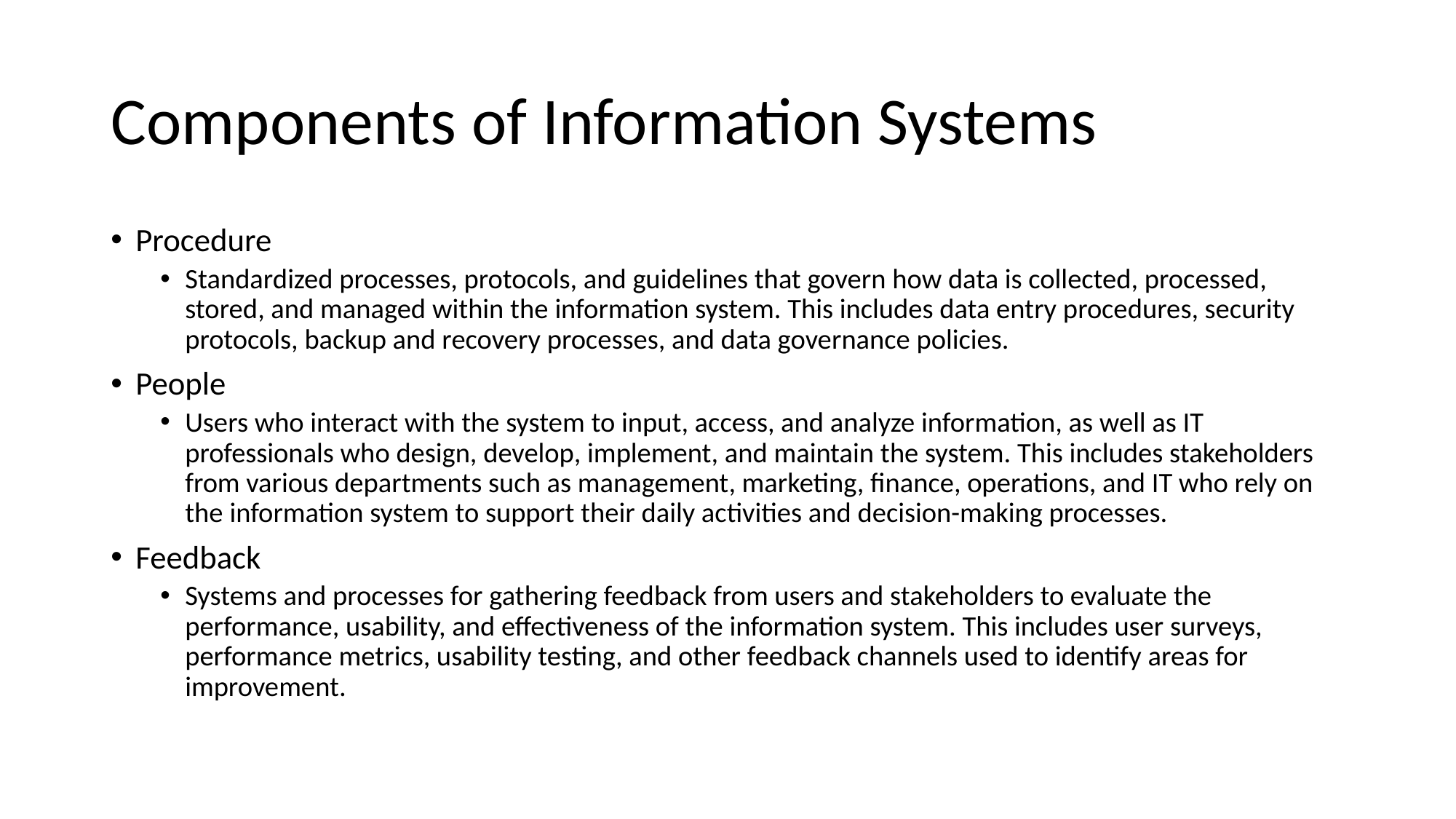

# Components of Information Systems
Procedure
Standardized processes, protocols, and guidelines that govern how data is collected, processed, stored, and managed within the information system. This includes data entry procedures, security protocols, backup and recovery processes, and data governance policies.
People
Users who interact with the system to input, access, and analyze information, as well as IT professionals who design, develop, implement, and maintain the system. This includes stakeholders from various departments such as management, marketing, finance, operations, and IT who rely on the information system to support their daily activities and decision-making processes.
Feedback
Systems and processes for gathering feedback from users and stakeholders to evaluate the performance, usability, and effectiveness of the information system. This includes user surveys, performance metrics, usability testing, and other feedback channels used to identify areas for improvement.